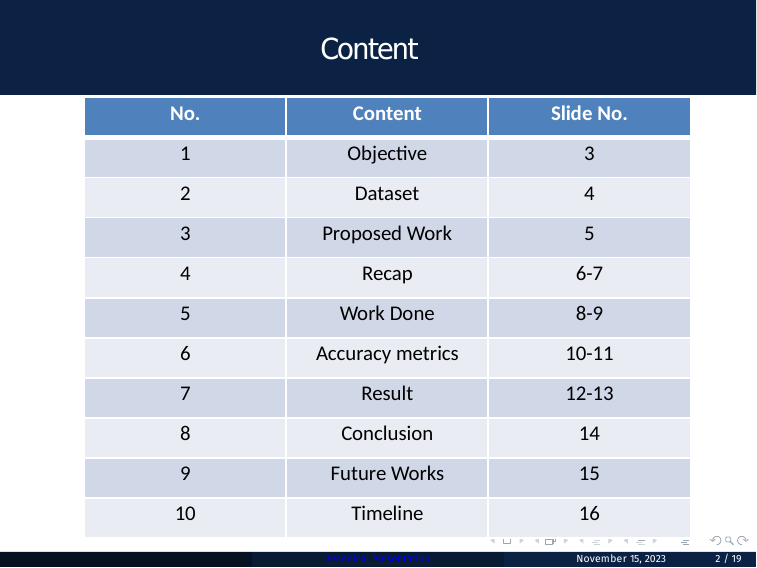

# Content
| No. | Content | Slide No. |
| --- | --- | --- |
| 1 | Objective | 3 |
| 2 | Dataset | 4 |
| 3 | Proposed Work | 5 |
| 4 | Recap | 6-7 |
| 5 | Work Done | 8-9 |
| 6 | Accuracy metrics | 10-11 |
| 7 | Result | 12-13 |
| 8 | Conclusion | 14 |
| 9 | Future Works | 15 |
| 10 | Timeline | 16 |

Technical Presentation
November 15, 2023
2 / 19